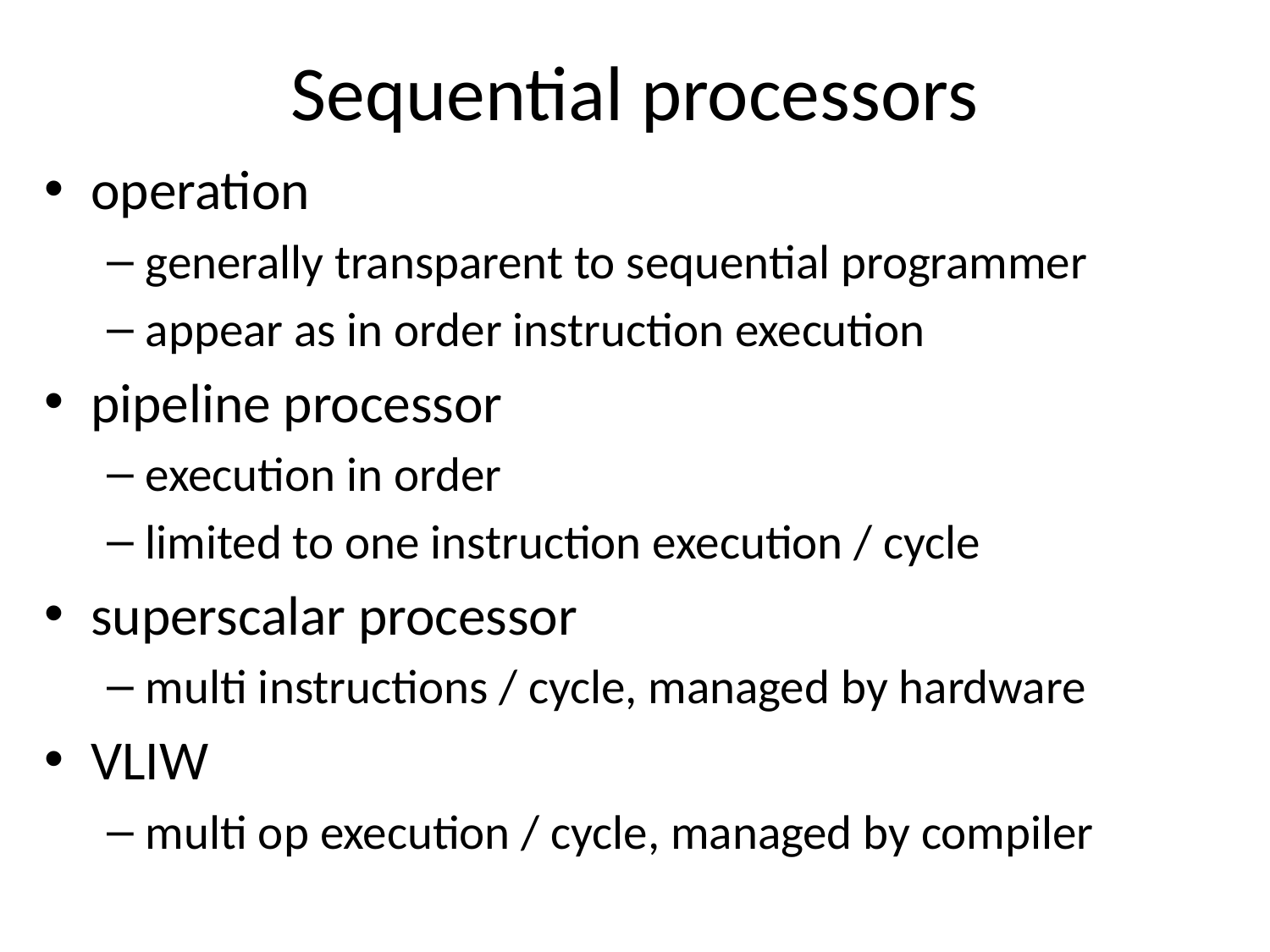

# Sequential processors
operation
generally transparent to sequential programmer
appear as in order instruction execution
pipeline processor
execution in order
limited to one instruction execution / cycle
superscalar processor
multi instructions / cycle, managed by hardware
VLIW
multi op execution / cycle, managed by compiler